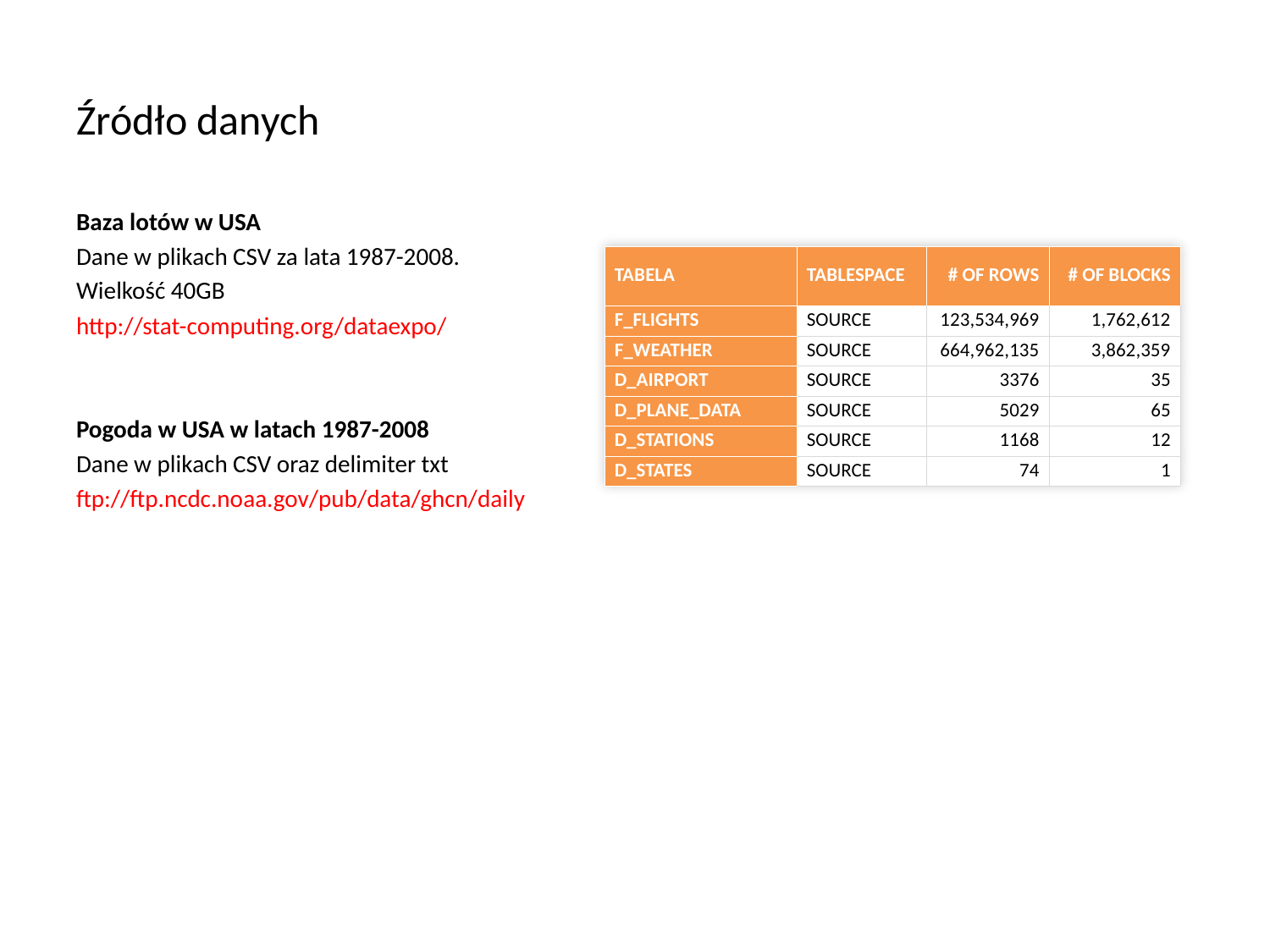

# Źródło danych
Baza lotów w USA
Dane w plikach CSV za lata 1987-2008.
Wielkość 40GB
http://stat-computing.org/dataexpo/

Pogoda w USA w latach 1987-2008
Dane w plikach CSV oraz delimiter txt
ftp://ftp.ncdc.noaa.gov/pub/data/ghcn/daily
| TABELA | TABLESPACE | # OF ROWS | # OF BLOCKS |
| --- | --- | --- | --- |
| F\_FLIGHTS | SOURCE | 123,534,969 | 1,762,612 |
| F\_WEATHER | SOURCE | 664,962,135 | 3,862,359 |
| D\_AIRPORT | SOURCE | 3376 | 35 |
| D\_PLANE\_DATA | SOURCE | 5029 | 65 |
| D\_STATIONS | SOURCE | 1168 | 12 |
| D\_STATES | SOURCE | 74 | 1 |